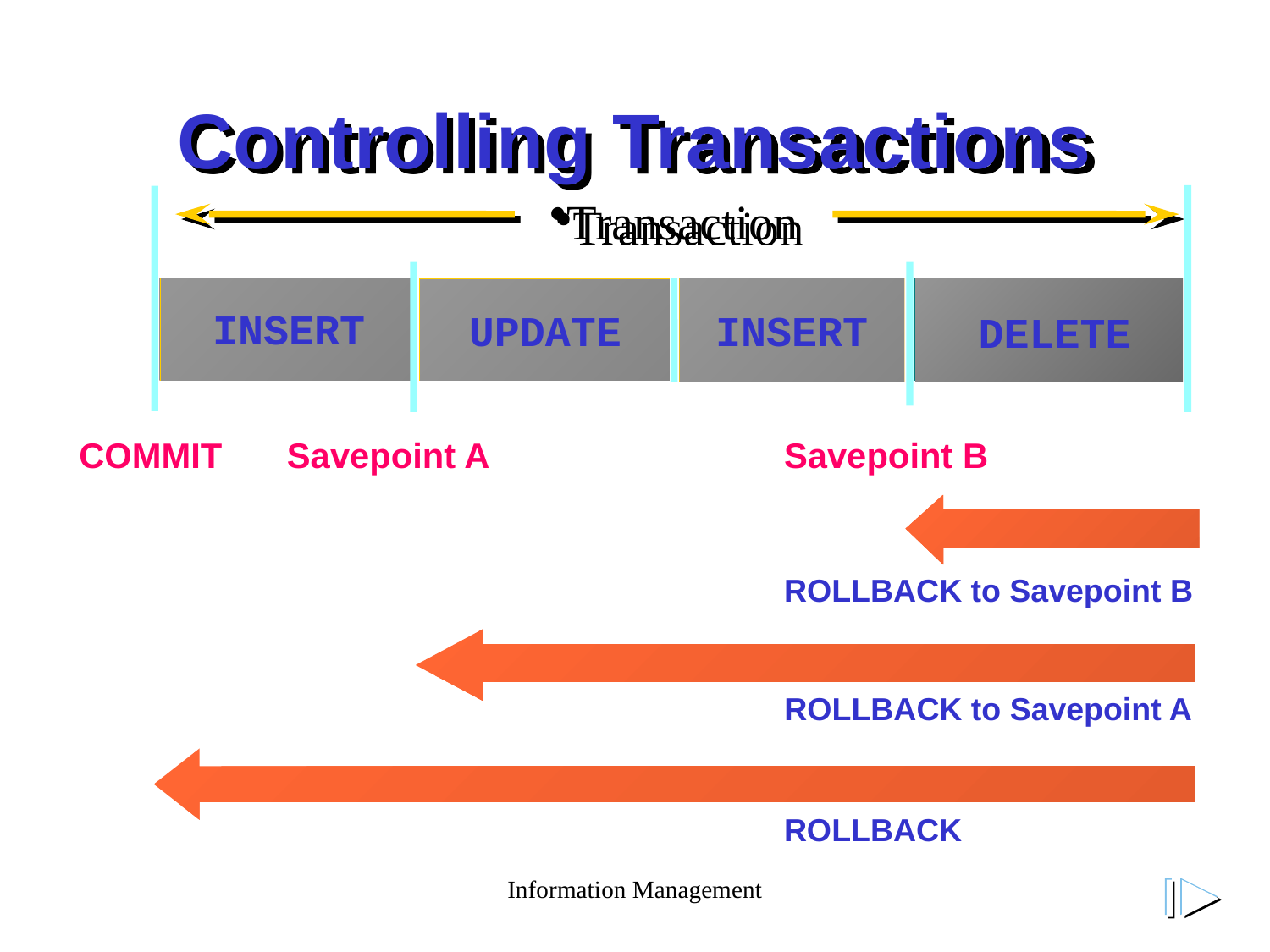

# Controlling Transactions
Transaction

INSERT

ROLLBACK

UPDATE
INSERT

ROLLBACK to Savepoint A

INSERT

DELETE

ROLLBACK to Savepoint B

DELETE

INSERT
UPDATE
COMMIT
Savepoint A
Savepoint B
Information Management